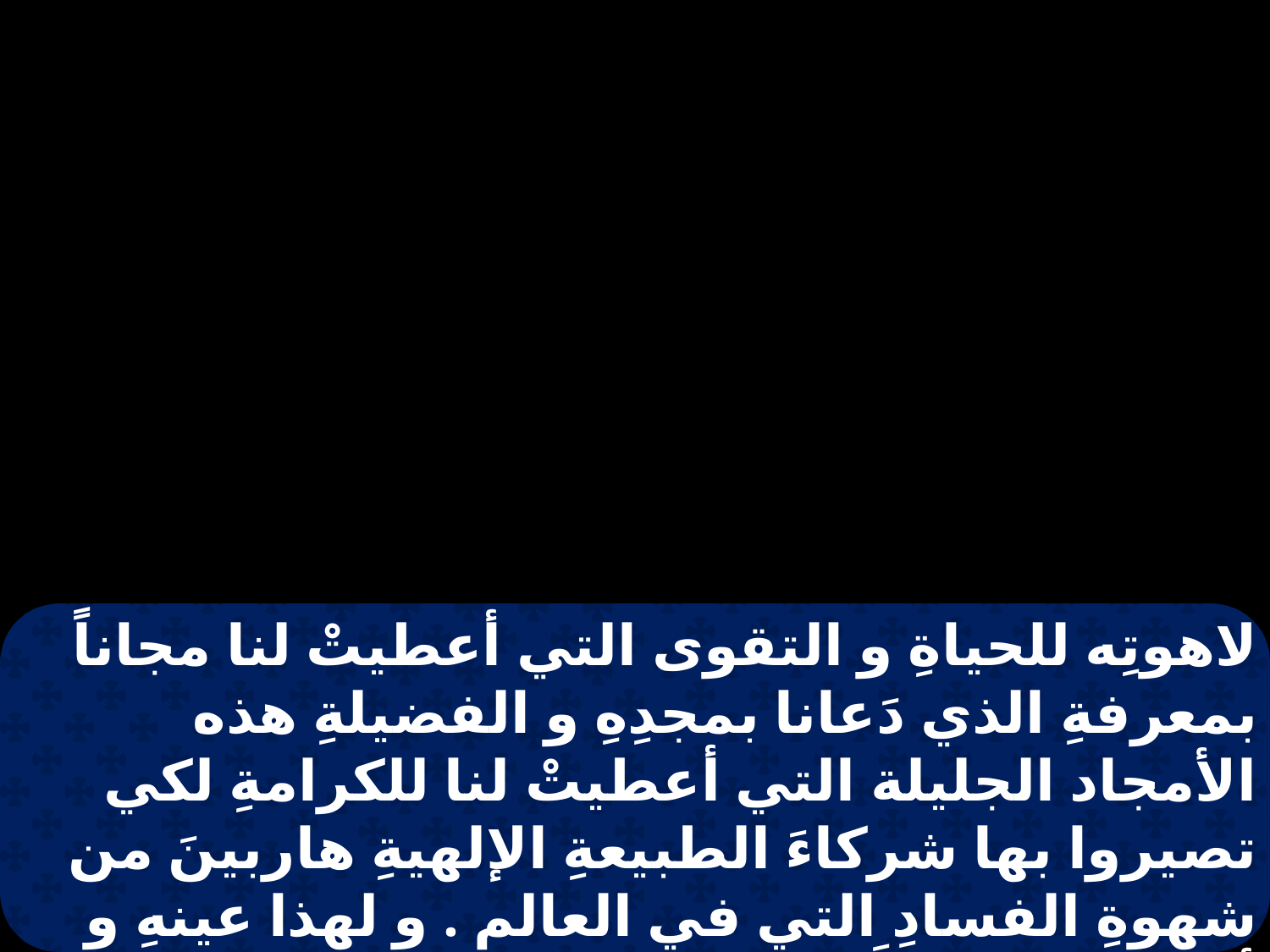

لاهوتِه للحياةِ و التقوى التي أعطيتْ لنا مجاناً بمعرفةِ الذي دَعانا بمجدِهِ و الفضيلةِ هذه الأمجاد الجليلة التي أعطيتْ لنا للكرامةِ لكي تصيروا بها شركاءَ الطبيعةِ الإلهيةِ هاربينَ من شهوةِ الفسادِ التي في العالم . و لهذا عينهِ و أنتم باذلونَ كلَّ اجتهادٍ . قدموا